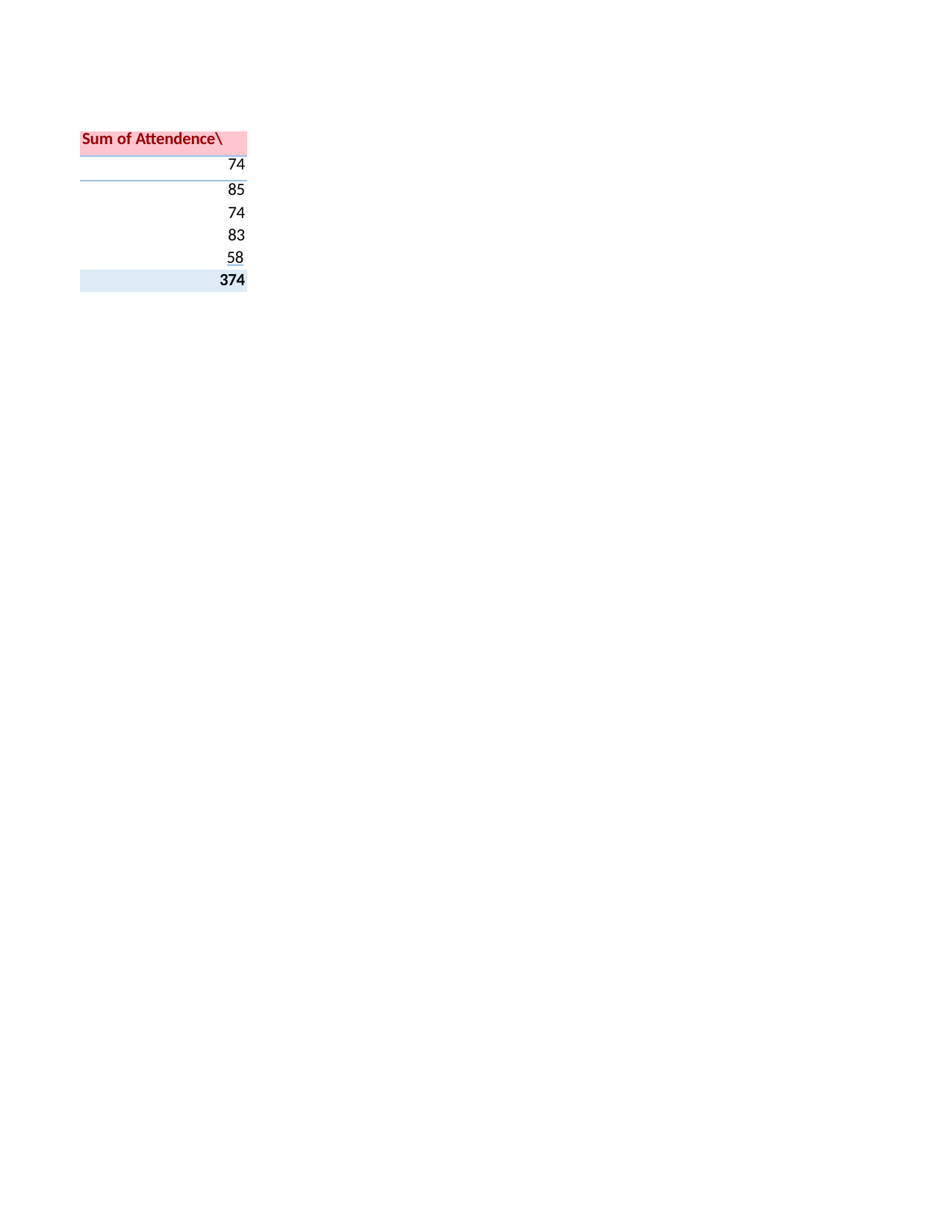

| Sum of Attendence\ |
| --- |
| 74 |
| 85 |
| 74 |
| 83 |
| 58 |
| 374 |